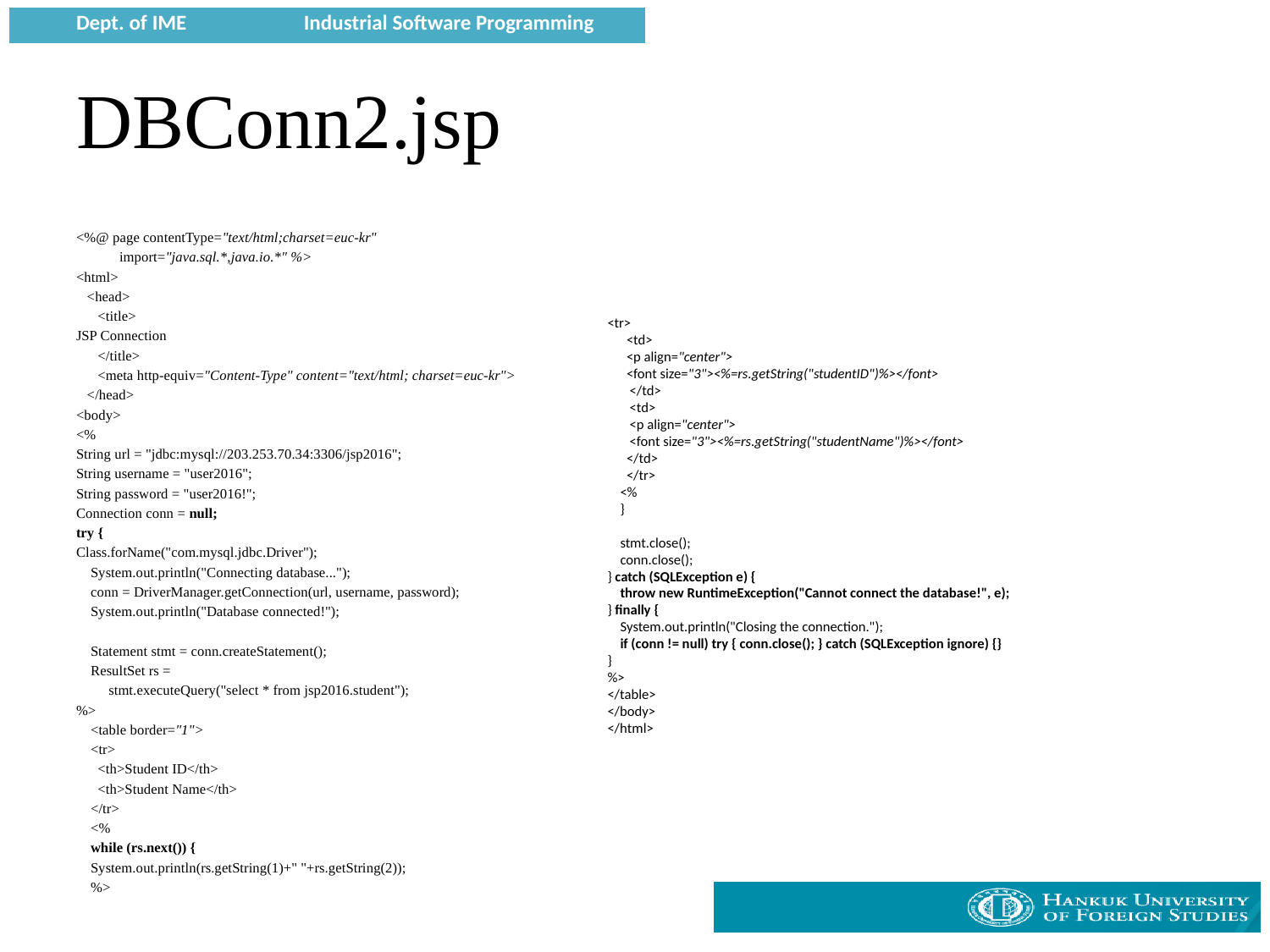

# DBConn2.jsp
<%@ page contentType="text/html;charset=euc-kr"
            import="java.sql.*,java.io.*" %>
<html>
   <head>
      <title>
JSP Connection
      </title>
      <meta http-equiv="Content-Type" content="text/html; charset=euc-kr">
   </head>
<body>
<%
String url = "jdbc:mysql://203.253.70.34:3306/jsp2016";
String username = "user2016";
String password = "user2016!";
Connection conn = null;
try {
Class.forName("com.mysql.jdbc.Driver");
    System.out.println("Connecting database...");
    conn = DriverManager.getConnection(url, username, password);
    System.out.println("Database connected!");

    Statement stmt = conn.createStatement();
    ResultSet rs =
         stmt.executeQuery("select * from jsp2016.student");
%>
    <table border="1">
    <tr>
      <th>Student ID</th>
      <th>Student Name</th>
    </tr>
    <%
    while (rs.next()) {
    System.out.println(rs.getString(1)+" "+rs.getString(2));
    %>

<tr>
      <td>
      <p align="center">
      <font size="3"><%=rs.getString("studentID")%></font>
       </td>
       <td>
       <p align="center">
       <font size="3"><%=rs.getString("studentName")%></font>
      </td>
      </tr>
    <%
    }

    stmt.close();
    conn.close();
} catch (SQLException e) {
    throw new RuntimeException("Cannot connect the database!", e);
} finally {
    System.out.println("Closing the connection.");
    if (conn != null) try { conn.close(); } catch (SQLException ignore) {}
}
%>
</table>
</body>
</html>